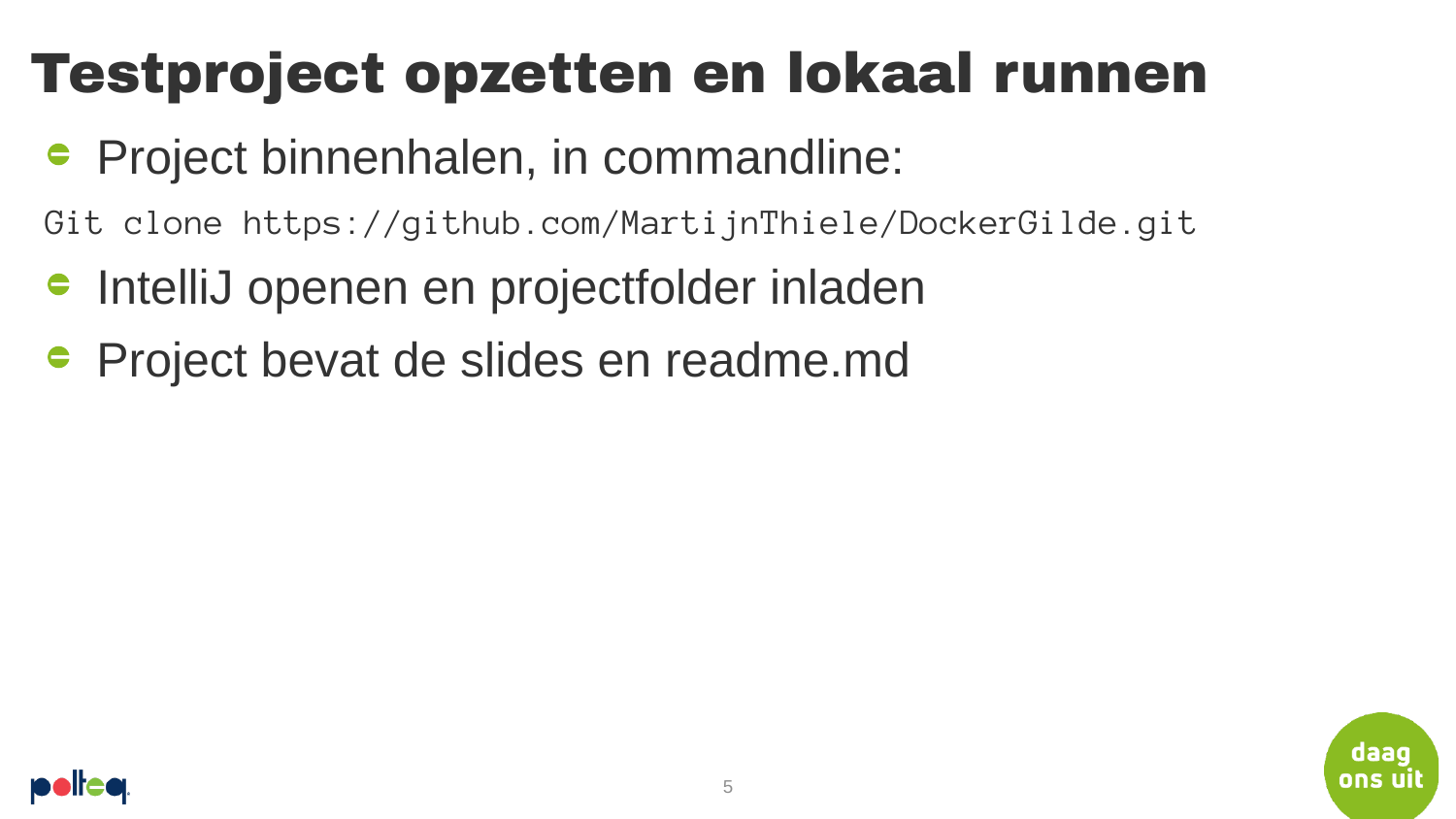

# Testproject opzetten en lokaal runnen
Project binnenhalen, in commandline:
Git clone https://github.com/MartijnThiele/DockerGilde.git
IntelliJ openen en projectfolder inladen
Project bevat de slides en readme.md
5